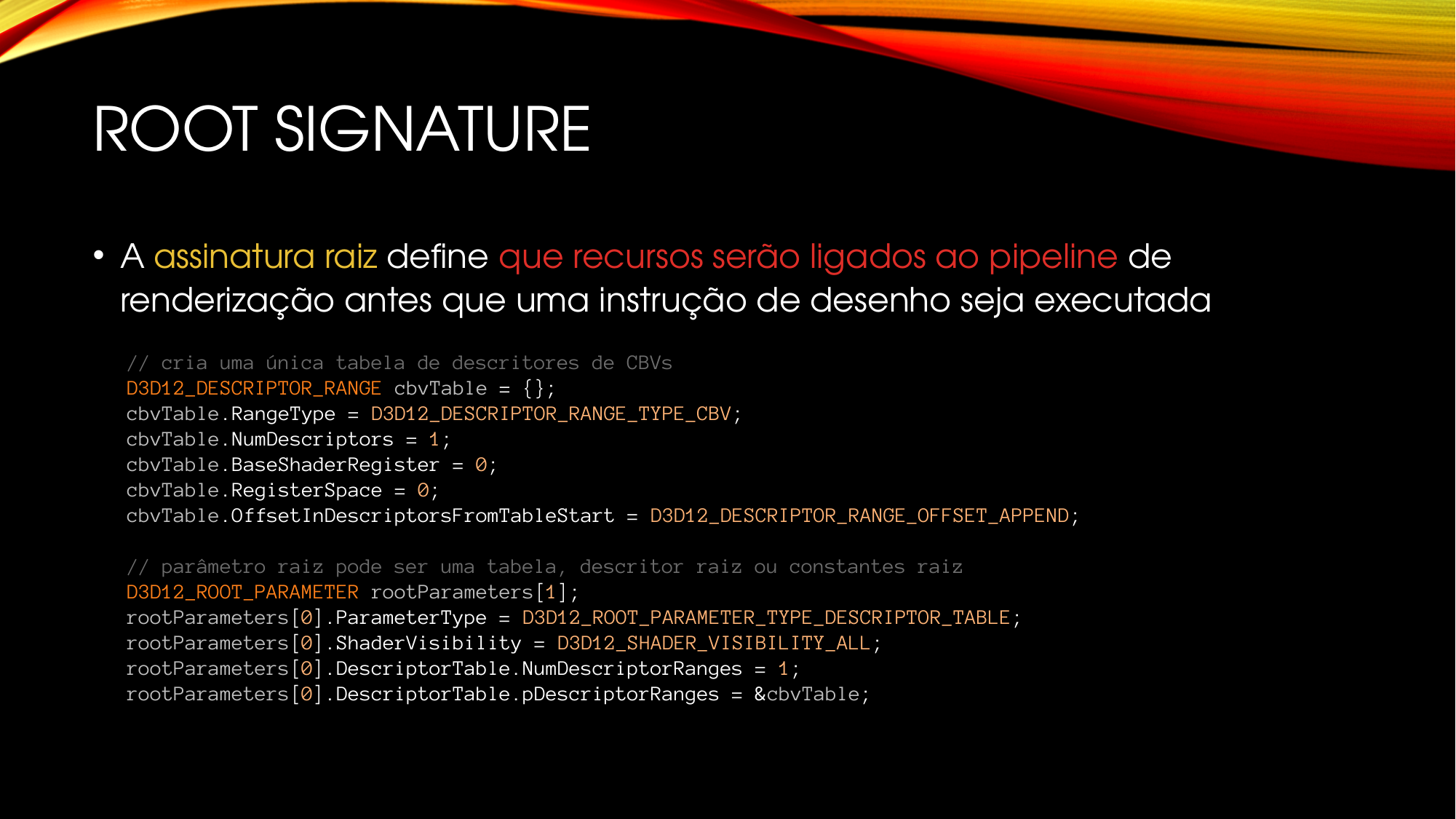

# ROOT SIGNATURE
A assinatura raiz define que recursos serão ligados ao pipeline de renderização antes que uma instrução de desenho seja executada
// cria uma única tabela de descritores de CBVs
D3D12_DESCRIPTOR_RANGE cbvTable = {};
cbvTable.RangeType = D3D12_DESCRIPTOR_RANGE_TYPE_CBV;
cbvTable.NumDescriptors = 1;
cbvTable.BaseShaderRegister = 0;
cbvTable.RegisterSpace = 0;
cbvTable.OffsetInDescriptorsFromTableStart = D3D12_DESCRIPTOR_RANGE_OFFSET_APPEND;

// parâmetro raiz pode ser uma tabela, descritor raiz ou constantes raiz
D3D12_ROOT_PARAMETER rootParameters[1];
rootParameters[0].ParameterType = D3D12_ROOT_PARAMETER_TYPE_DESCRIPTOR_TABLE;
rootParameters[0].ShaderVisibility = D3D12_SHADER_VISIBILITY_ALL;
rootParameters[0].DescriptorTable.NumDescriptorRanges = 1;
rootParameters[0].DescriptorTable.pDescriptorRanges = &cbvTable;